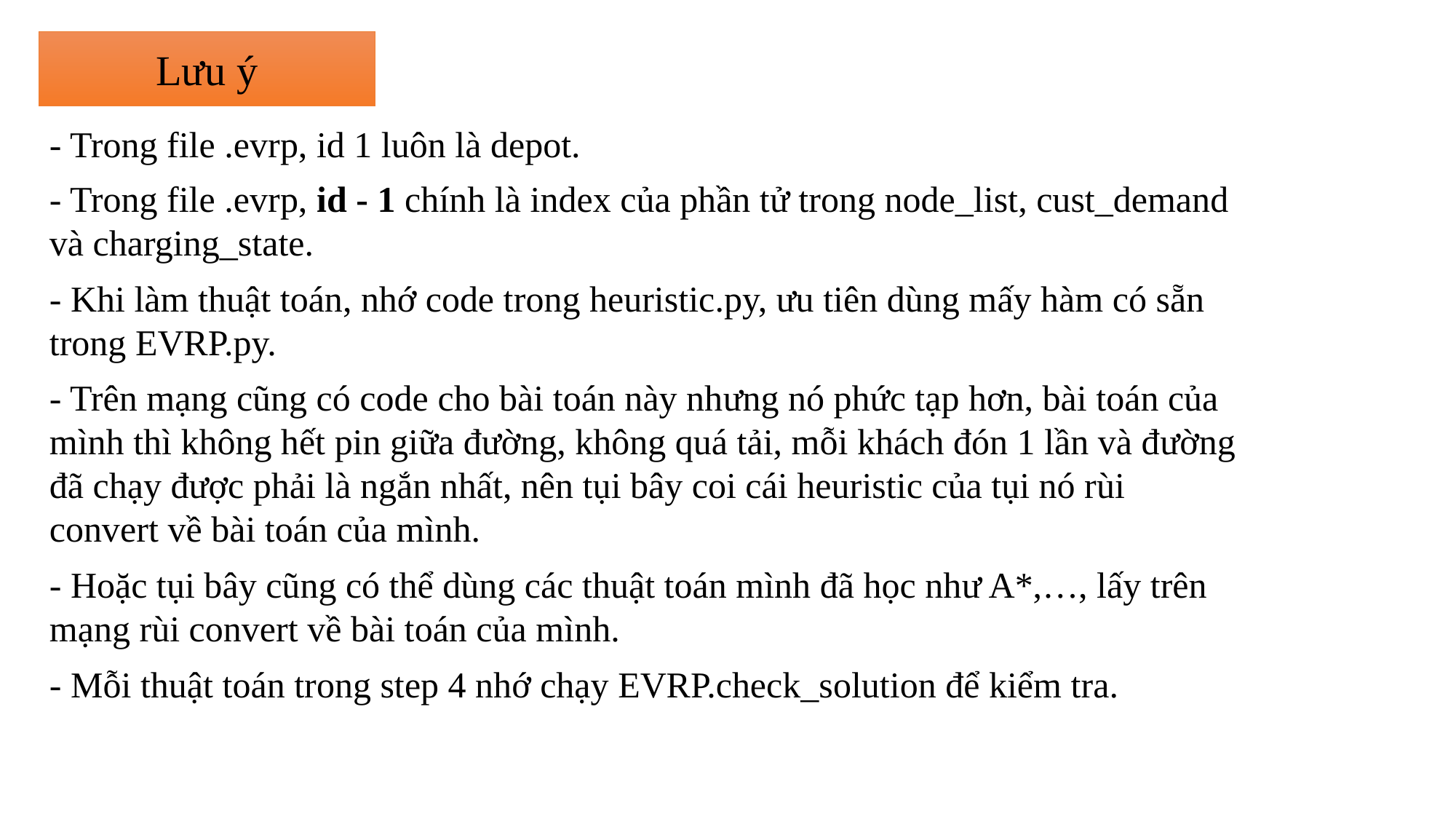

Lưu ý
- Trong file .evrp, id 1 luôn là depot.
- Trong file .evrp, id - 1 chính là index của phần tử trong node_list, cust_demand và charging_state.
- Khi làm thuật toán, nhớ code trong heuristic.py, ưu tiên dùng mấy hàm có sẵn trong EVRP.py.
- Trên mạng cũng có code cho bài toán này nhưng nó phức tạp hơn, bài toán của mình thì không hết pin giữa đường, không quá tải, mỗi khách đón 1 lần và đường đã chạy được phải là ngắn nhất, nên tụi bây coi cái heuristic của tụi nó rùi convert về bài toán của mình.
- Hoặc tụi bây cũng có thể dùng các thuật toán mình đã học như A*,…, lấy trên mạng rùi convert về bài toán của mình.
- Mỗi thuật toán trong step 4 nhớ chạy EVRP.check_solution để kiểm tra.